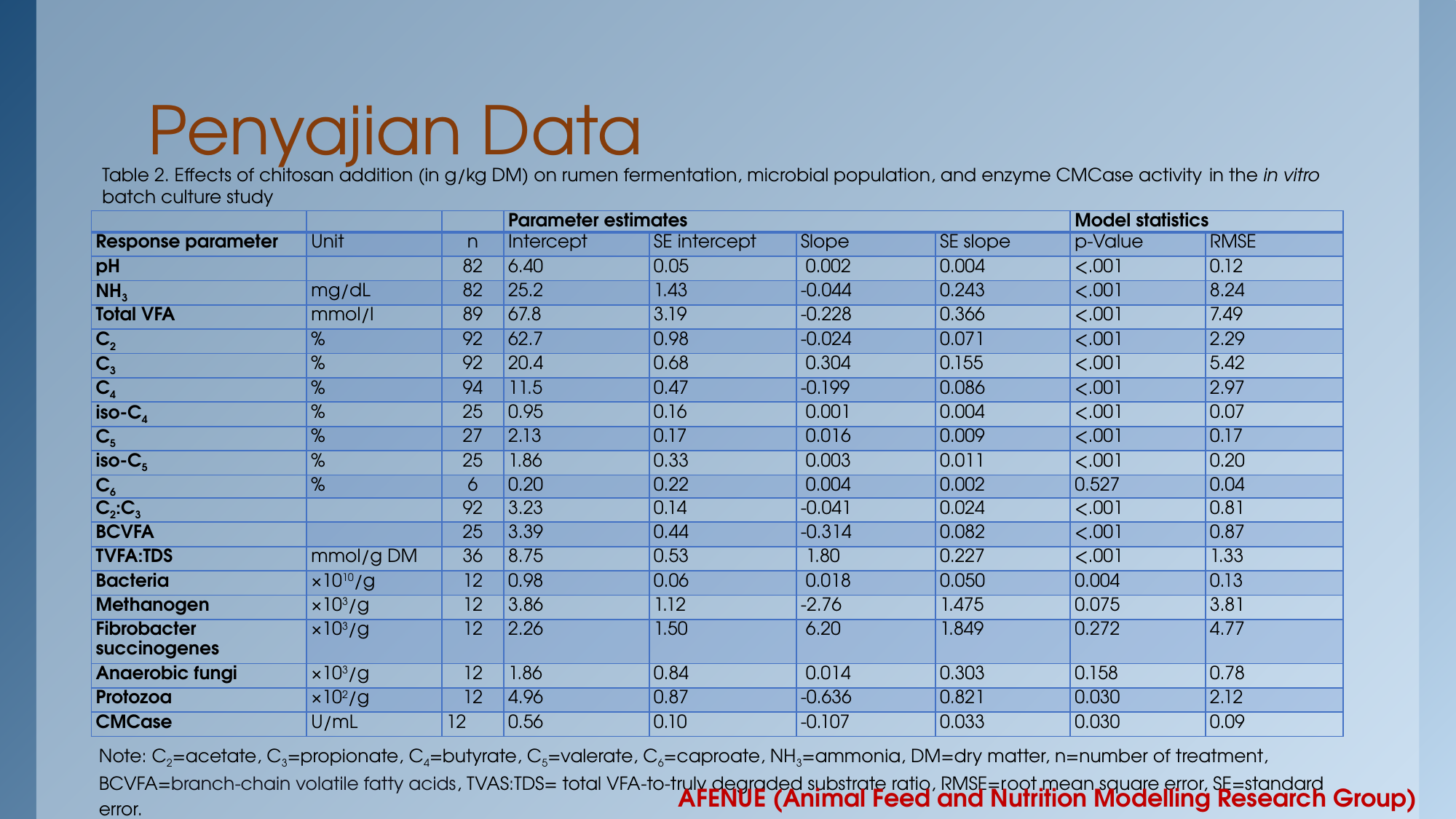

# Penyajian Data
Table 2. Effects of chitosan addition (in g/kg DM) on rumen fermentation, microbial population, and enzyme CMCase activity in the in vitro batch culture study
|  |  |  | Parameter estimates |  |  |  | Model statistics |  |
| --- | --- | --- | --- | --- | --- | --- | --- | --- |
| Response parameter | Unit | n | Intercept | SE intercept | Slope | SE slope | p-Value | RMSE |
| pH |  | 82 | 6.40 | 0.05 | 0.002 | 0.004 | <.001 | 0.12 |
| NH3 | mg/dL | 82 | 25.2 | 1.43 | -0.044 | 0.243 | <.001 | 8.24 |
| Total VFA | mmol/l | 89 | 67.8 | 3.19 | -0.228 | 0.366 | <.001 | 7.49 |
| C2 | % | 92 | 62.7 | 0.98 | -0.024 | 0.071 | <.001 | 2.29 |
| C3 | % | 92 | 20.4 | 0.68 | 0.304 | 0.155 | <.001 | 5.42 |
| C4 | % | 94 | 11.5 | 0.47 | -0.199 | 0.086 | <.001 | 2.97 |
| iso-C4 | % | 25 | 0.95 | 0.16 | 0.001 | 0.004 | <.001 | 0.07 |
| C5 | % | 27 | 2.13 | 0.17 | 0.016 | 0.009 | <.001 | 0.17 |
| iso-C5 | % | 25 | 1.86 | 0.33 | 0.003 | 0.011 | <.001 | 0.20 |
| C6 | % | 6 | 0.20 | 0.22 | 0.004 | 0.002 | 0.527 | 0.04 |
| C2:C3 |  | 92 | 3.23 | 0.14 | -0.041 | 0.024 | <.001 | 0.81 |
| BCVFA |  | 25 | 3.39 | 0.44 | -0.314 | 0.082 | <.001 | 0.87 |
| TVFA:TDS | mmol/g DM | 36 | 8.75 | 0.53 | 1.80 | 0.227 | <.001 | 1.33 |
| Bacteria | ×1010/g | 12 | 0.98 | 0.06 | 0.018 | 0.050 | 0.004 | 0.13 |
| Methanogen | ×103/g | 12 | 3.86 | 1.12 | -2.76 | 1.475 | 0.075 | 3.81 |
| Fibrobacter succinogenes | ×103/g | 12 | 2.26 | 1.50 | 6.20 | 1.849 | 0.272 | 4.77 |
| Anaerobic fungi | ×103/g | 12 | 1.86 | 0.84 | 0.014 | 0.303 | 0.158 | 0.78 |
| Protozoa | ×102/g | 12 | 4.96 | 0.87 | -0.636 | 0.821 | 0.030 | 2.12 |
| CMCase | U/mL | 12 | 0.56 | 0.10 | -0.107 | 0.033 | 0.030 | 0.09 |
Note: C2=acetate, C3=propionate, C4=butyrate, C5=valerate, C6=caproate, NH3=ammonia, DM=dry matter, n=number of treatment, BCVFA=branch-chain volatile fatty acids, TVAS:TDS= total VFA-to-truly degraded substrate ratio, RMSE=root mean square error, SE=standard error.
AFENUE (Animal Feed and Nutrition Modelling Research Group)